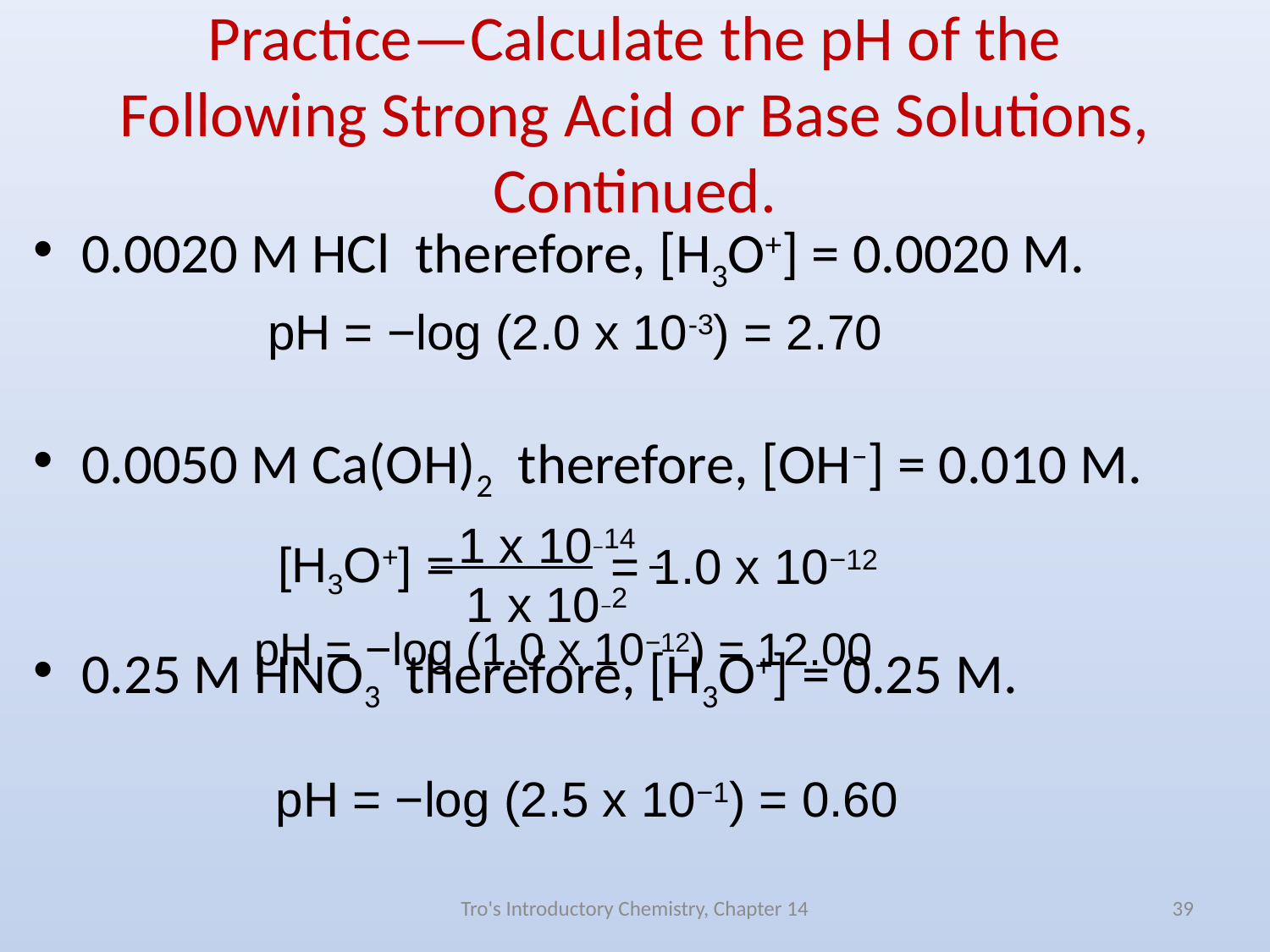

# Practice—Calculate the pH of the Following Strong Acid or Base Solutions, Continued.
0.0020 M HCl  therefore, [H3O+] = 0.0020 M.
0.0050 M Ca(OH)2  therefore, [OH–] = 0.010 M.
0.25 M HNO3  therefore, [H3O+] = 0.25 M.
pH = −log (2.0 x 10-3) = 2.70
  1 x 10−14
1 x 10−2
[H3O+] =
= 1.0 x 10−12
pH = −log (1.0 x 10−12) = 12.00
pH = −log (2.5 x 10−1) = 0.60
Tro's Introductory Chemistry, Chapter 14
39